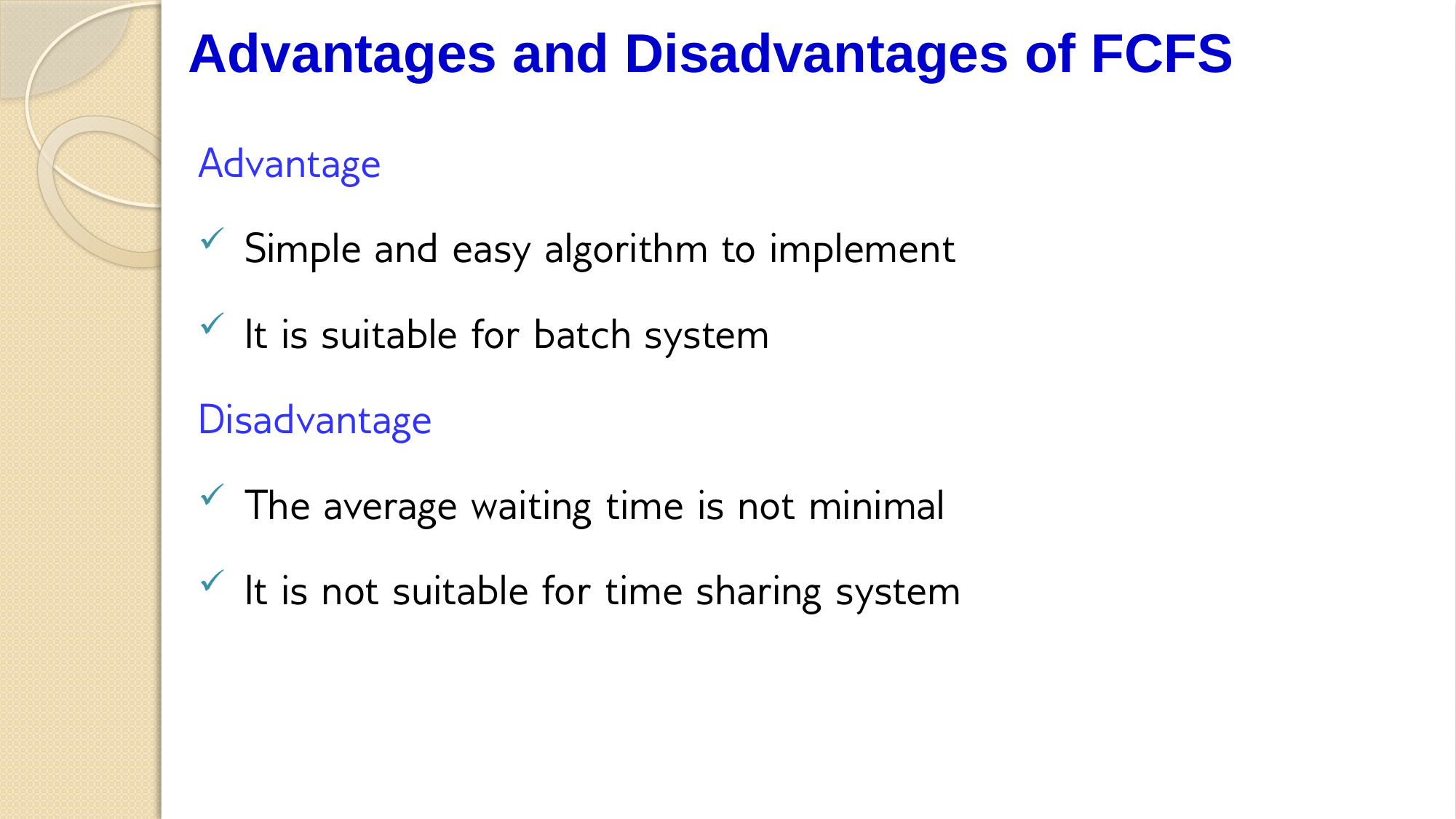

# Advantages and Disadvantages of FCFS
Advantage
 Simple and easy algorithm to implement
 It is suitable for batch system
Disadvantage
 The average waiting time is not minimal
 It is not suitable for time sharing system